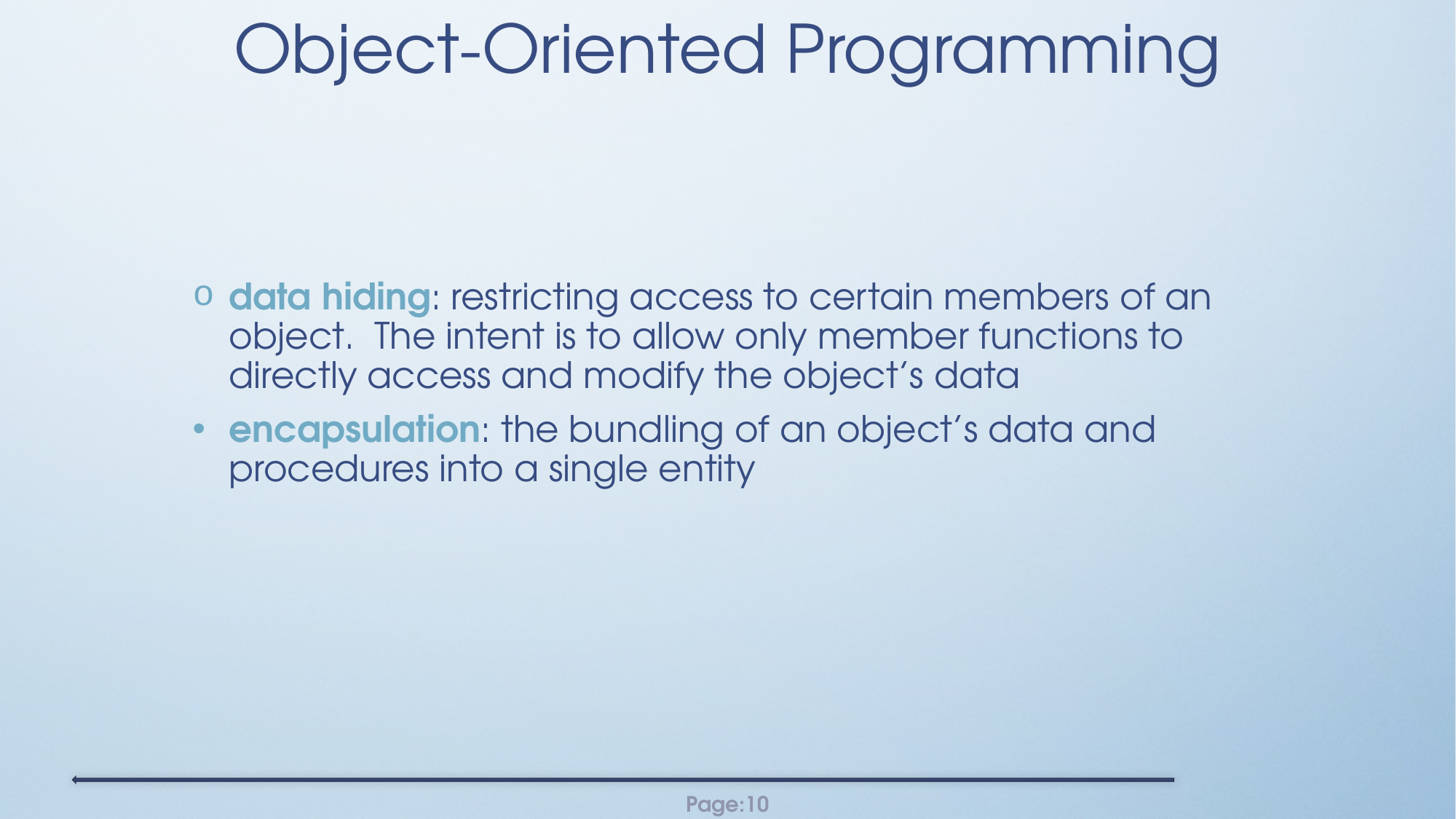

# Object-Oriented Programming
data hiding: restricting access to certain members of an object.  The intent is to allow only member functions to directly access and modify the object’s data
encapsulation: the bundling of an object’s data and procedures into a single entity